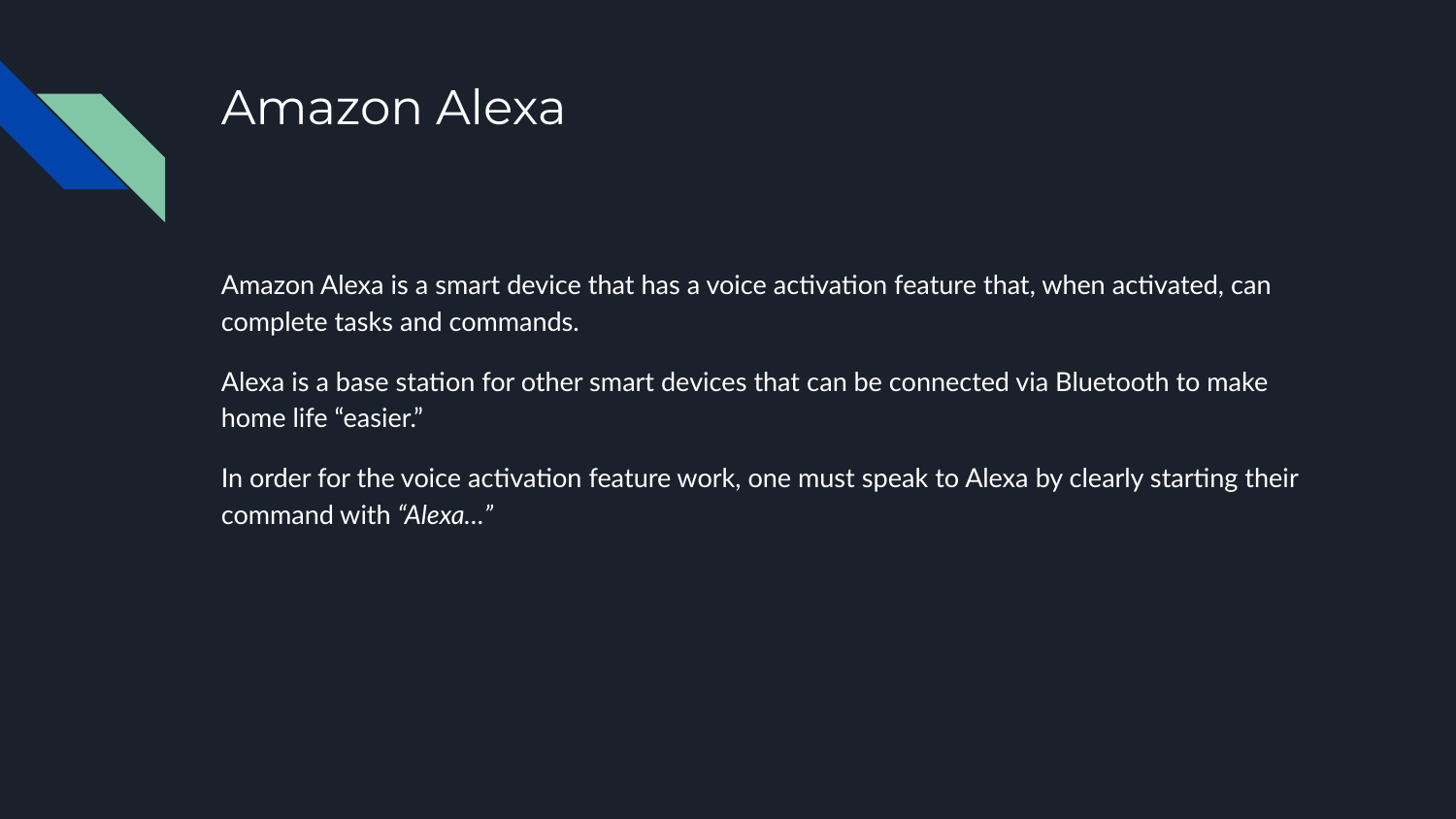

# Amazon Alexa
Amazon Alexa is a smart device that has a voice activation feature that, when activated, can complete tasks and commands.
Alexa is a base station for other smart devices that can be connected via Bluetooth to make home life “easier.”
In order for the voice activation feature work, one must speak to Alexa by clearly starting their command with “Alexa…”